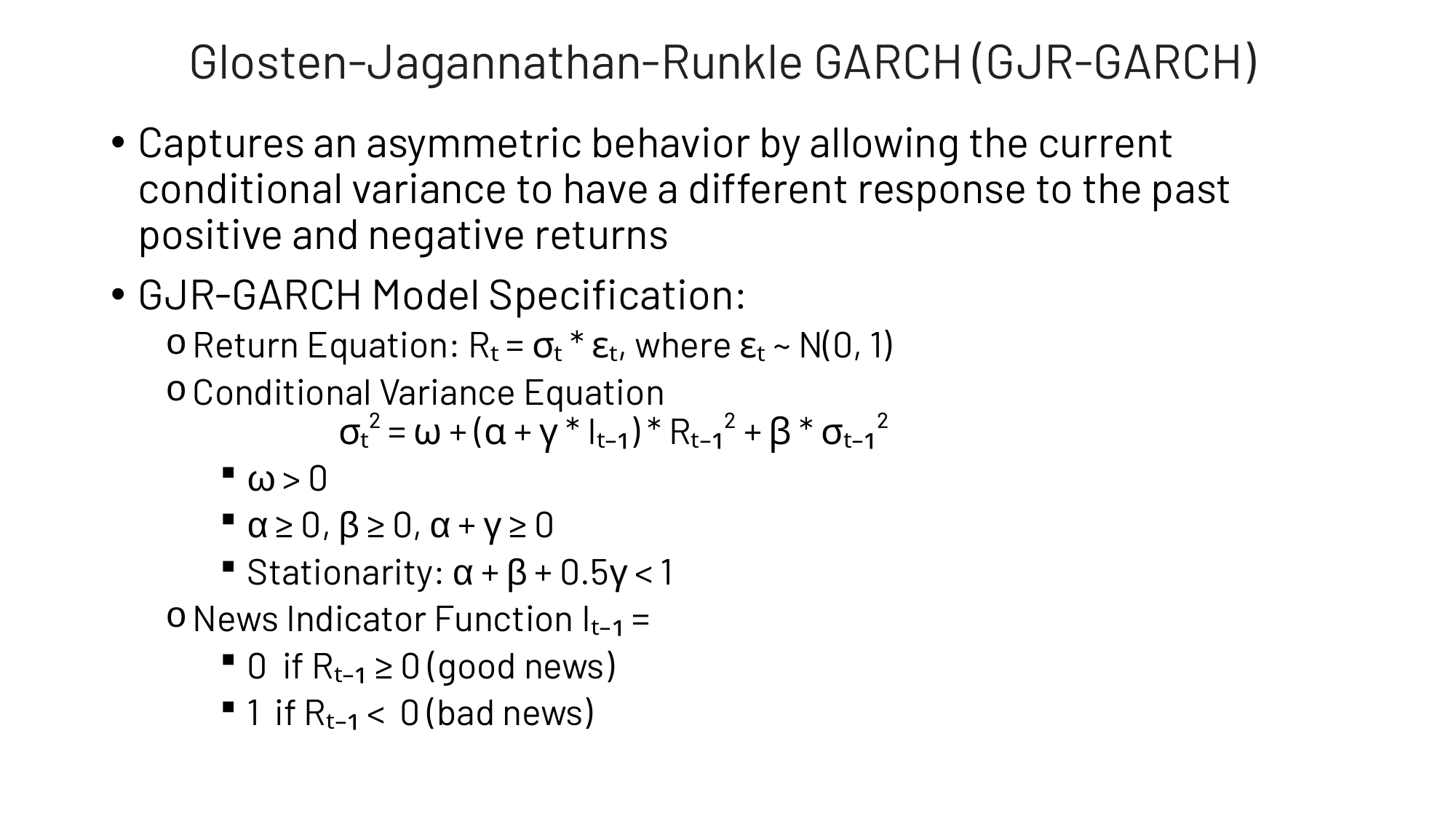

# Glosten-Jagannathan-Runkle GARCH (GJR-GARCH)
Captures an asymmetric behavior by allowing the current conditional variance to have a different response to the past positive and negative returns
GJR-GARCH Model Specification:
Return Equation: Rₜ = σₜ * εₜ, where εₜ ~ N(0, 1)
Conditional Variance Equation
    σₜ² = ω + (α + γ * Iₜ₋₁) * Rₜ₋₁² + β * σₜ₋₁²
ω > 0
α ≥ 0, β ≥ 0, α + γ ≥ 0
Stationarity: α + β + 0.5γ < 1
News Indicator Function Iₜ₋₁ =
0  if Rₜ₋₁ ≥ 0 (good news)
1  if Rₜ₋₁ <  0 (bad news)